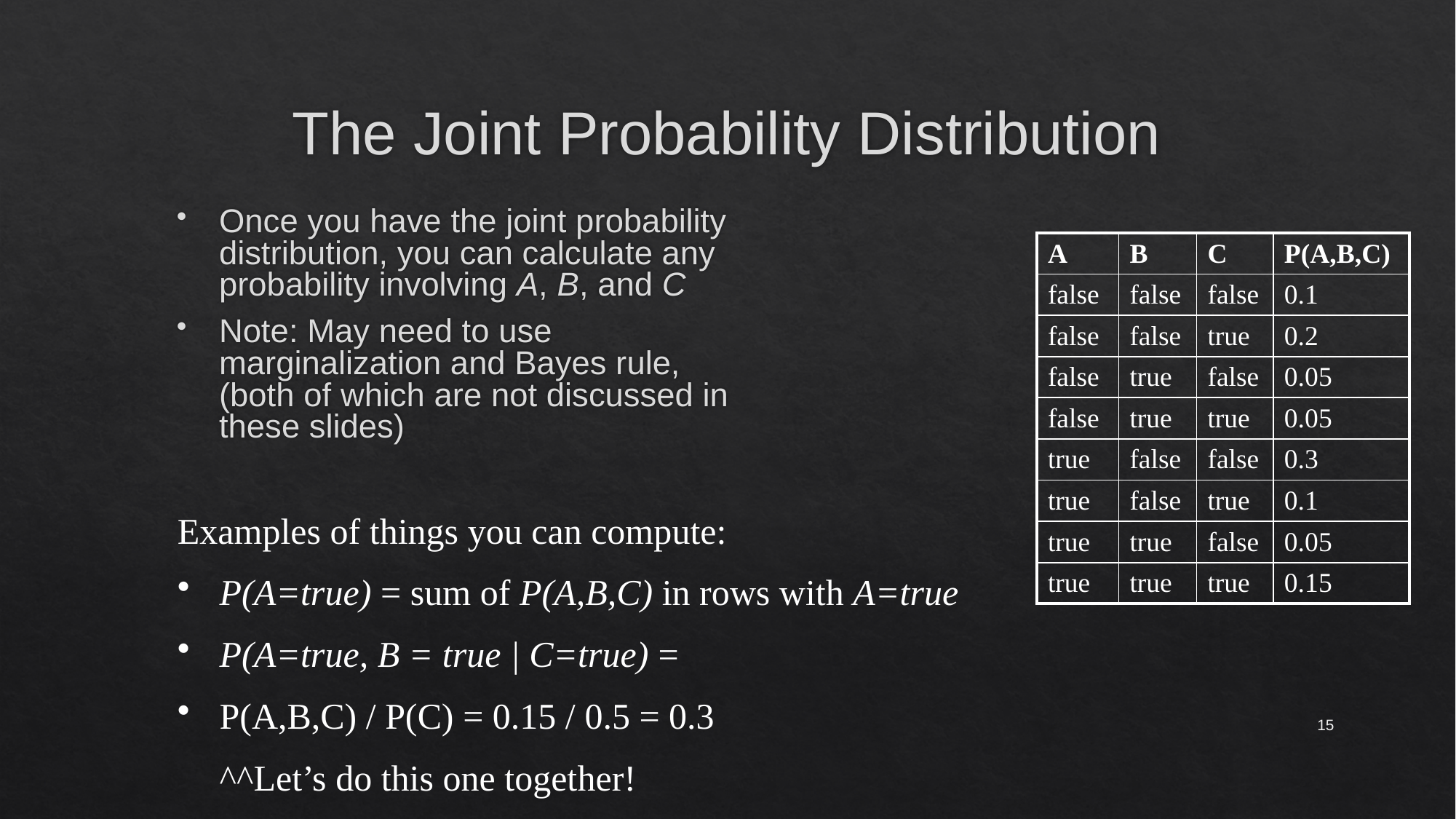

# The Joint Probability Distribution
Once you have the joint probability distribution, you can calculate any probability involving A, B, and C
Note: May need to use marginalization and Bayes rule, (both of which are not discussed in these slides)
| A | B | C | P(A,B,C) |
| --- | --- | --- | --- |
| false | false | false | 0.1 |
| false | false | true | 0.2 |
| false | true | false | 0.05 |
| false | true | true | 0.05 |
| true | false | false | 0.3 |
| true | false | true | 0.1 |
| true | true | false | 0.05 |
| true | true | true | 0.15 |
Examples of things you can compute:
P(A=true) = sum of P(A,B,C) in rows with A=true
P(A=true, B = true | C=true) =
P(A,B,C) / P(C) = 0.15 / 0.5 = 0.3
	^^Let’s do this one together!
15